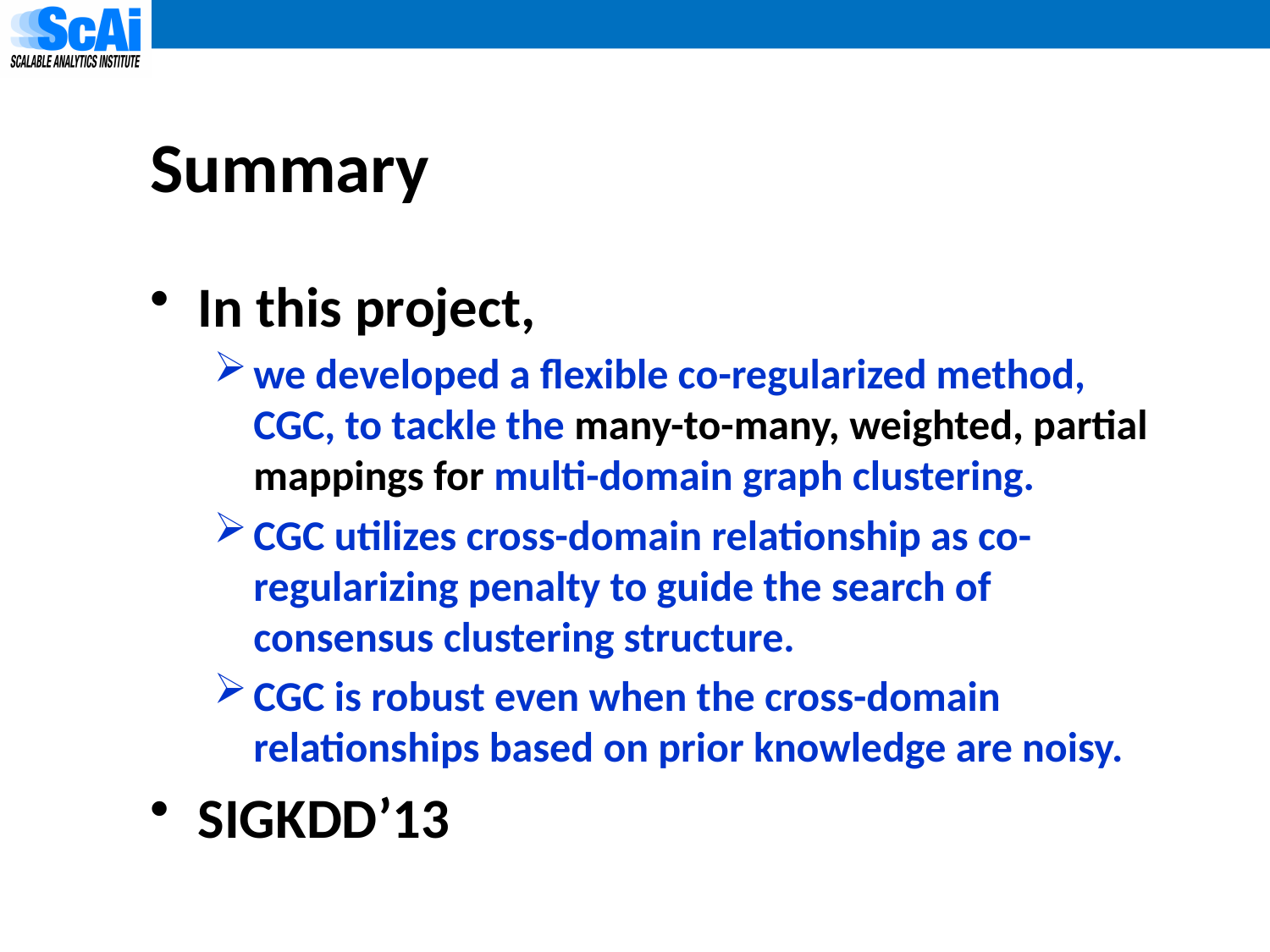

# Summary
In this project,
we developed a flexible co-regularized method, CGC, to tackle the many-to-many, weighted, partial mappings for multi-domain graph clustering.
CGC utilizes cross-domain relationship as co-regularizing penalty to guide the search of consensus clustering structure.
CGC is robust even when the cross-domain relationships based on prior knowledge are noisy.
SIGKDD’13